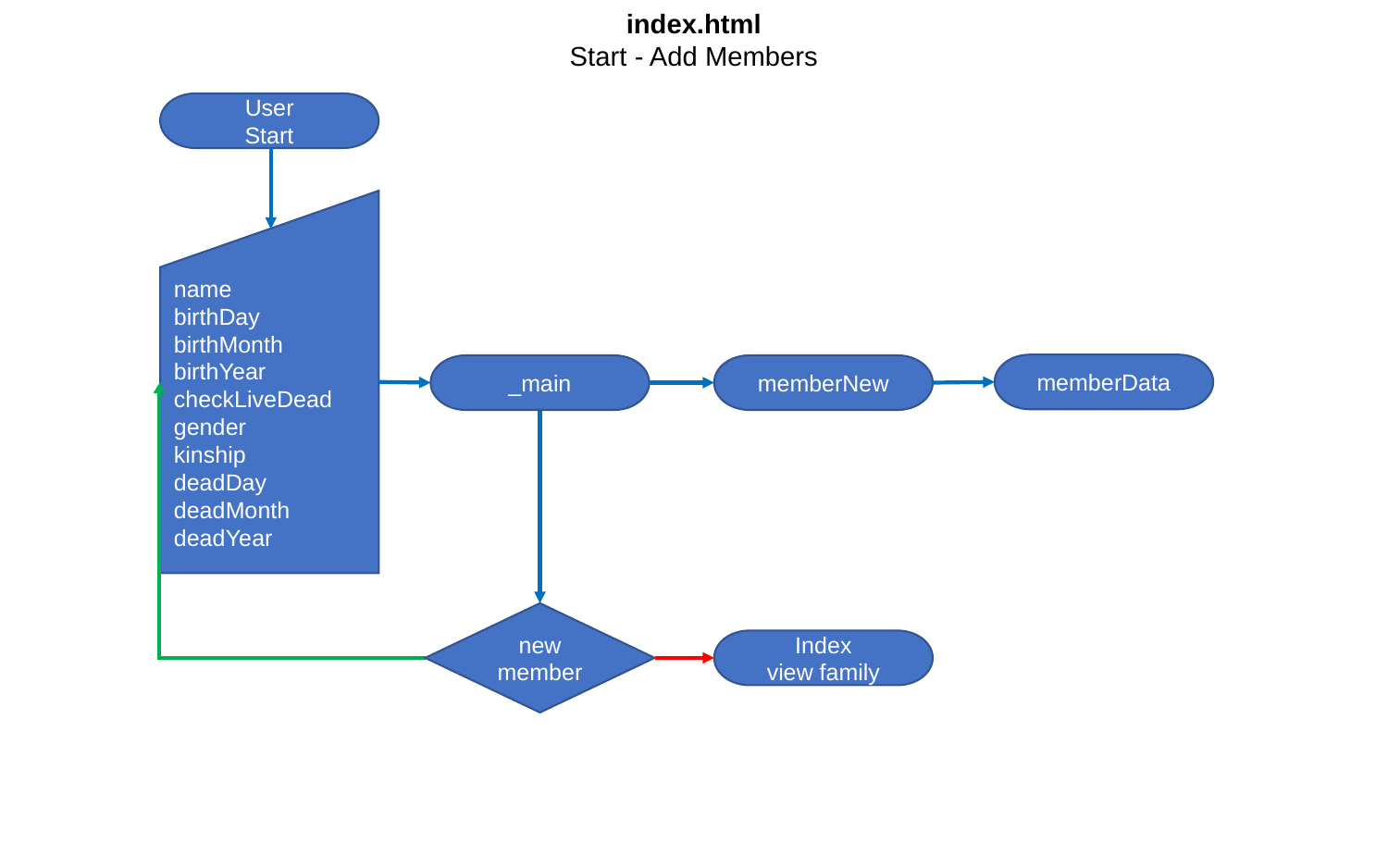

index.html
Start - Add Members
User
Start
name
birthDay
birthMonth
birthYear
checkLiveDead
gender
kinship
deadDay
deadMonth
deadYear
memberData
_main
memberNew
new member
Index
view family